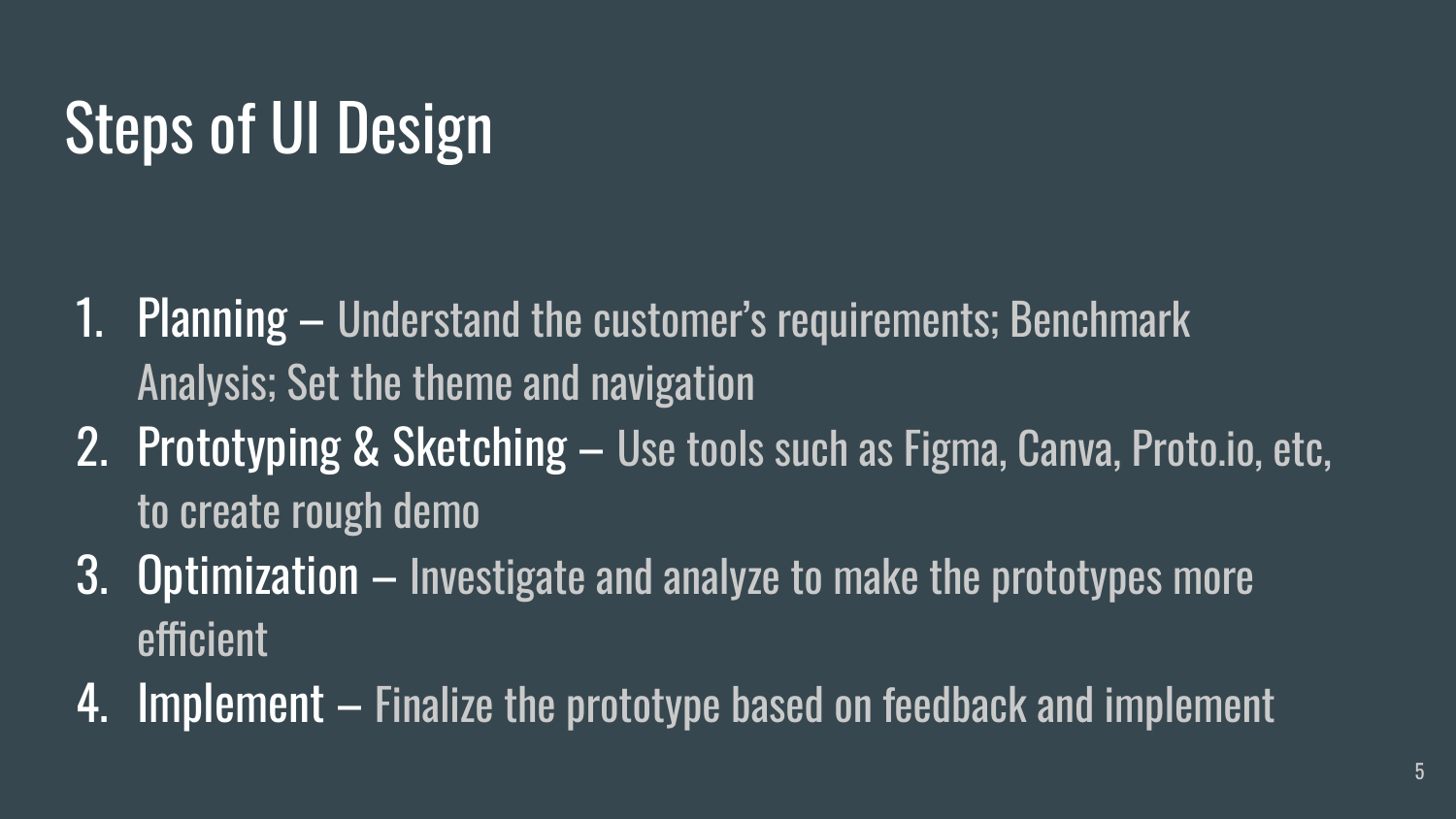

# Steps of UI Design

Planning – Understand the customer’s requirements; Benchmark Analysis; Set the theme and navigation
Prototyping & Sketching – Use tools such as Figma, Canva, Proto.io, etc, to create rough demo
Optimization – Investigate and analyze to make the prototypes more efficient
Implement – Finalize the prototype based on feedback and implement
5